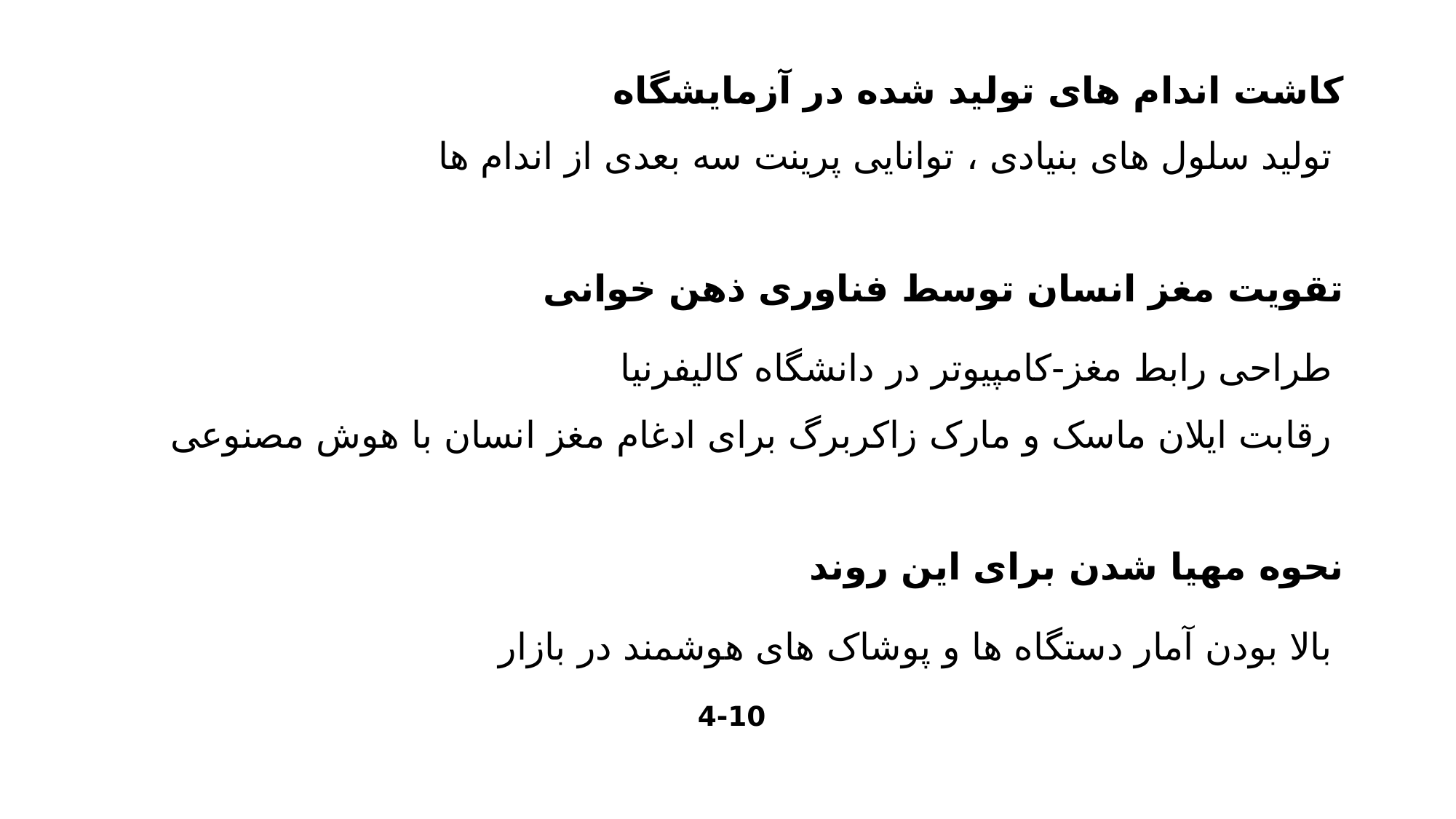

کاشت اندام های تولید شده در آزمایشگاه
 تولید سلول های بنیادی ، توانایی پرینت سه بعدی از اندام ها

تقویت مغز انسان توسط فناوری ذهن خوانی
 طراحی رابط مغز-کامپیوتر در دانشگاه کالیفرنیا
 رقابت ایلان ماسک و مارک زاکربرگ برای ادغام مغز انسان با هوش مصنوعی

نحوه مهیا شدن برای این روند
 بالا بودن آمار دستگاه ها و پوشاک های هوشمند در بازار

4-10